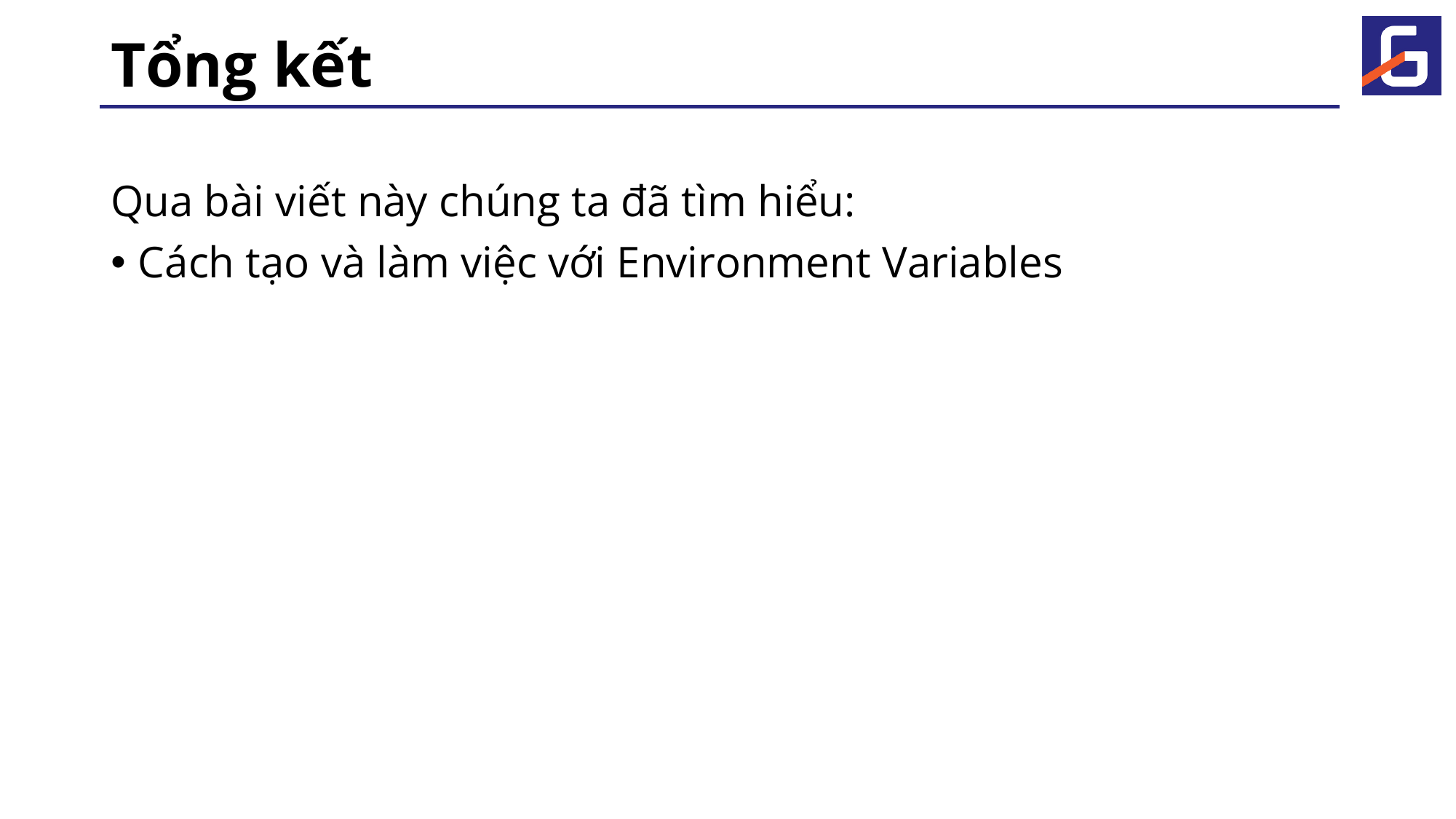

# Tổng kết
Qua bài viết này chúng ta đã tìm hiểu:
Cách tạo và làm việc với Environment Variables